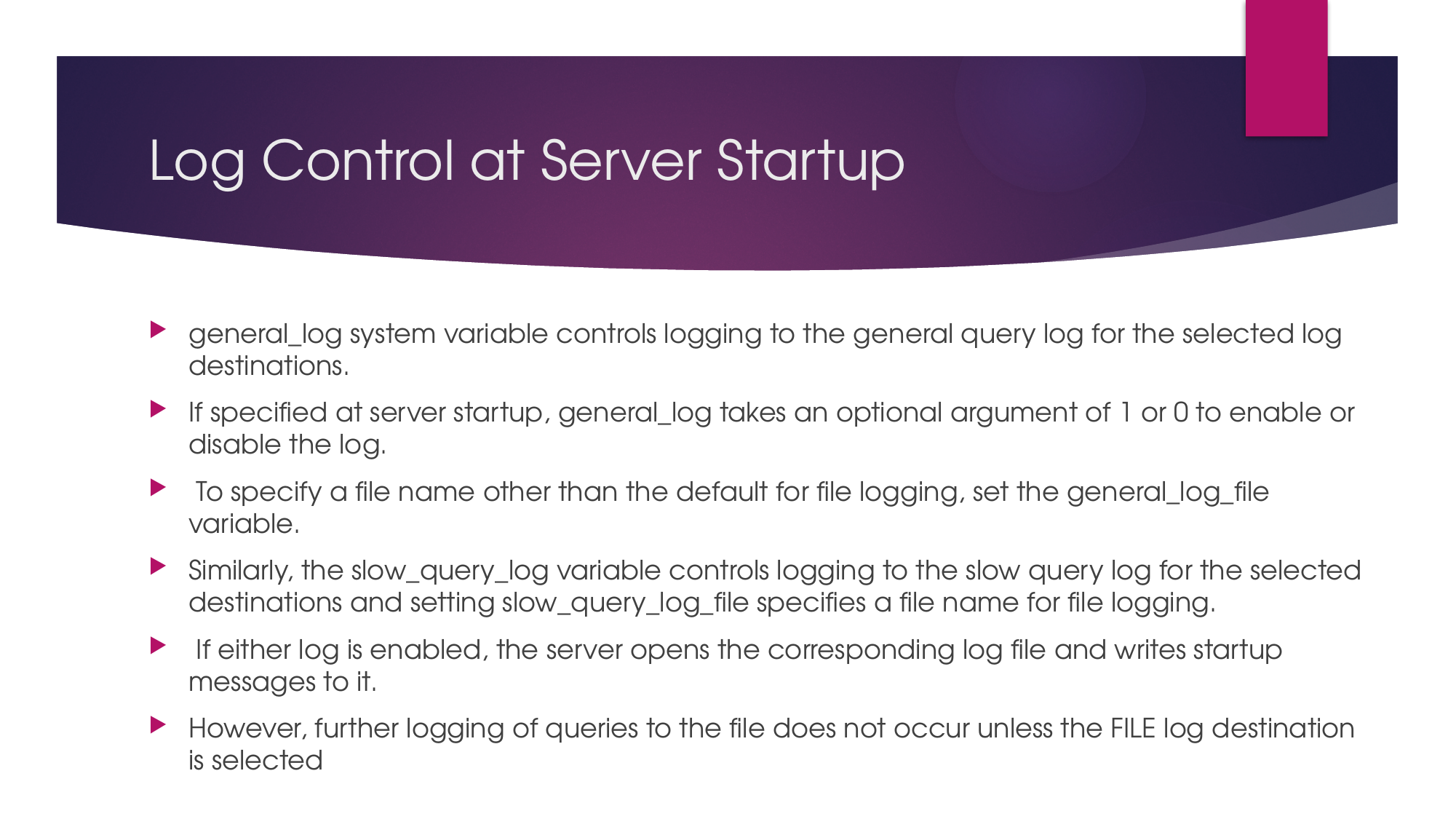

# Log Control at Server Startup
general_log system variable controls logging to the general query log for the selected log destinations.
If specified at server startup, general_log takes an optional argument of 1 or 0 to enable or disable the log.
 To specify a file name other than the default for file logging, set the general_log_file variable.
Similarly, the slow_query_log variable controls logging to the slow query log for the selected destinations and setting slow_query_log_file specifies a file name for file logging.
 If either log is enabled, the server opens the corresponding log file and writes startup messages to it.
However, further logging of queries to the file does not occur unless the FILE log destination is selected